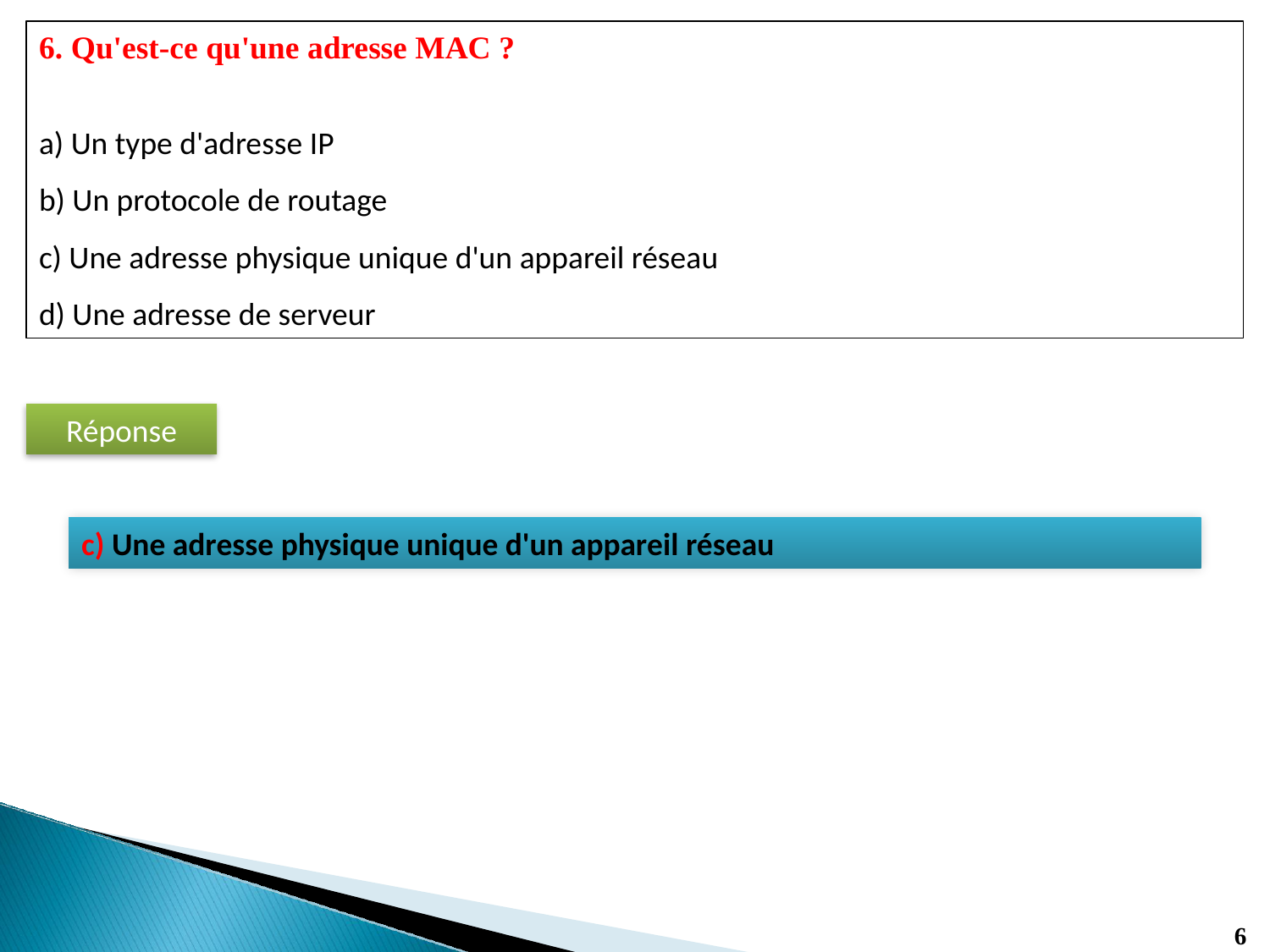

6. Qu'est-ce qu'une adresse MAC ?

a) Un type d'adresse IP
b) Un protocole de routage
c) Une adresse physique unique d'un appareil réseau
d) Une adresse de serveur
Réponse
c) Une adresse physique unique d'un appareil réseau
6